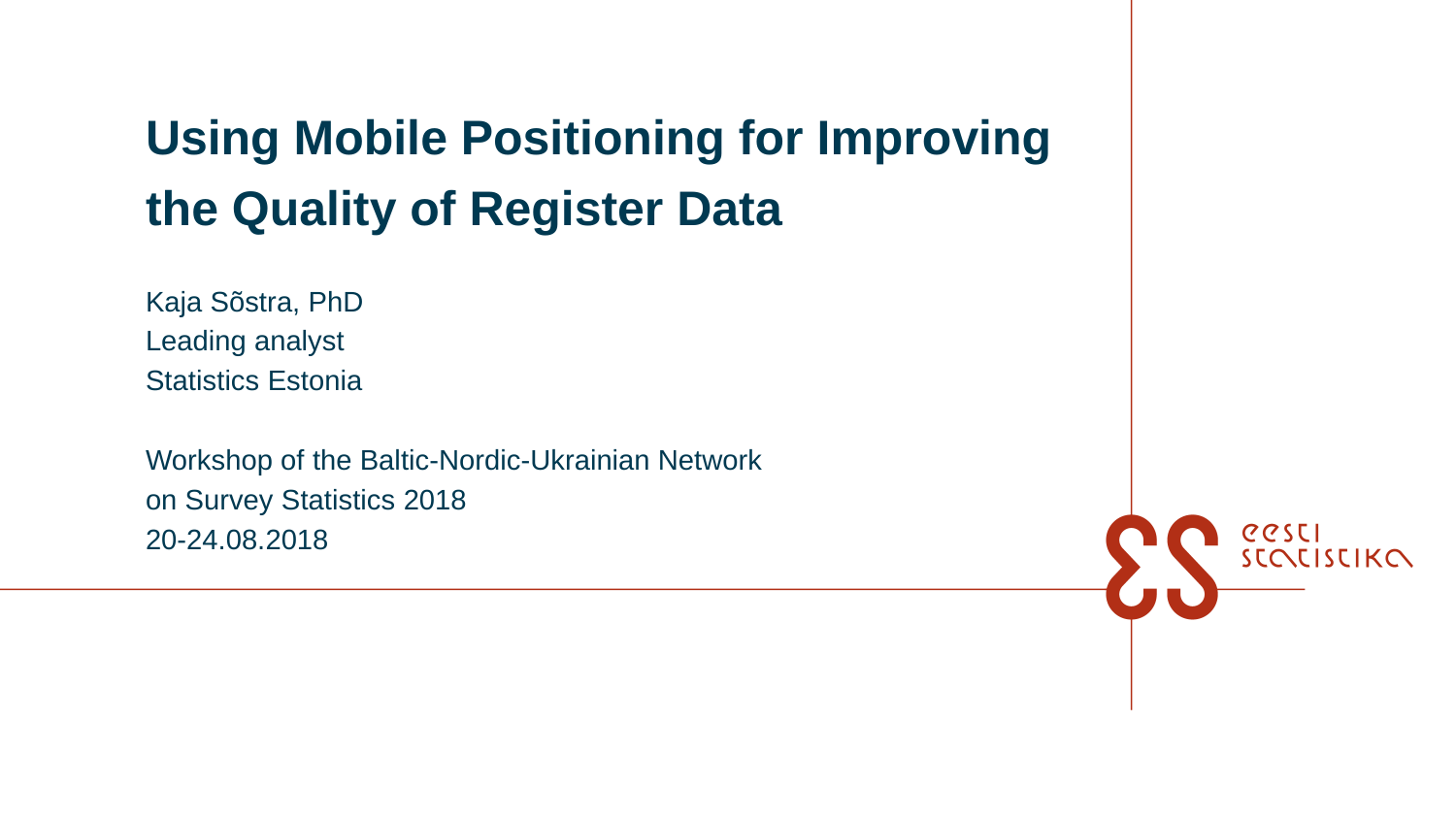

# Using Mobile Positioning for Improving the Quality of Register Data
Kaja Sõstra, PhD
Leading analyst
Statistics Estonia

Workshop of the Baltic-Nordic-Ukrainian Network
on Survey Statistics 2018
20-24.08.2018